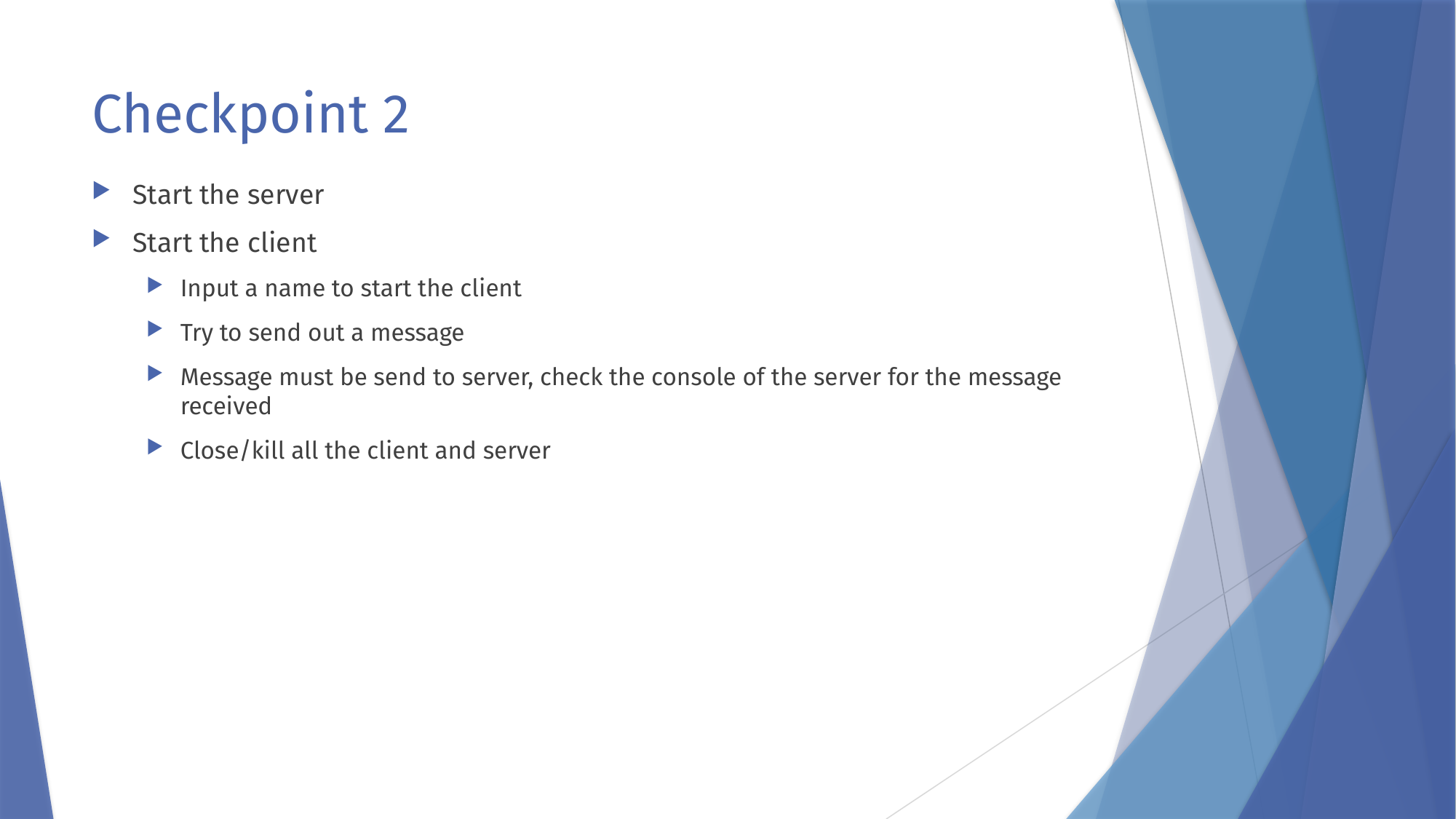

# Checkpoint 2
Start the server
Start the client
Input a name to start the client
Try to send out a message
Message must be send to server, check the console of the server for the message received
Close/kill all the client and server